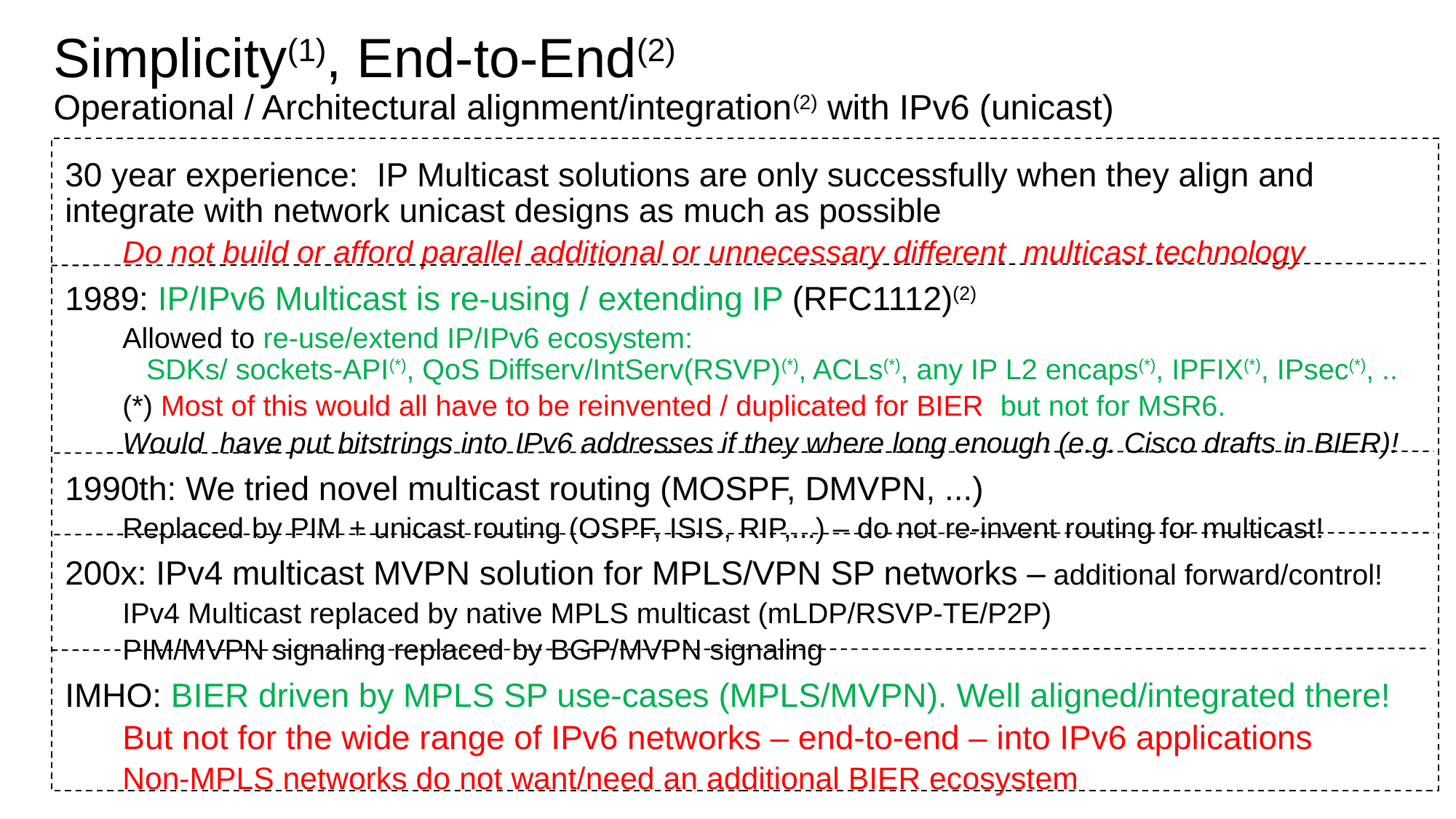

# Simplicity(1), End-to-End(2) Operational / Architectural alignment/integration(2) with IPv6 (unicast)

30 year experience:  IP Multicast solutions are only successfully when they align and integrate with network unicast designs as much as possible
Do not build or afford parallel additional or unnecessary different  multicast technology
1989: IP/IPv6 Multicast is re-using / extending IP (RFC1112)(2)
Allowed to re-use/extend IP/IPv6 ecosystem:
   SDKs/ sockets-API(*), QoS Diffserv/IntServ(RSVP)(*), ACLs(*), any IP L2 encaps(*), IPFIX(*), IPsec(*), ..
(*) Most of this would all have to be reinvented / duplicated for BIER  but not for MSR6.
Would  have put bitstrings into IPv6 addresses if they where long enough (e.g. Cisco drafts in BIER)!
1990th: We tried novel multicast routing (MOSPF, DMVPN, ...)
Replaced by PIM + unicast routing (OSPF, ISIS, RIP,...) – do not re-invent routing for multicast!
200x: IPv4 multicast MVPN solution for MPLS/VPN SP networks – additional forward/control!
IPv4 Multicast replaced by native MPLS multicast (mLDP/RSVP-TE/P2P)
PIM/MVPN signaling replaced by BGP/MVPN signaling
IMHO: BIER driven by MPLS SP use-cases (MPLS/MVPN). Well aligned/integrated there!
But not for the wide range of IPv6 networks – end-to-end – into IPv6 applications
Non-MPLS networks do not want/need an additional BIER ecosystem